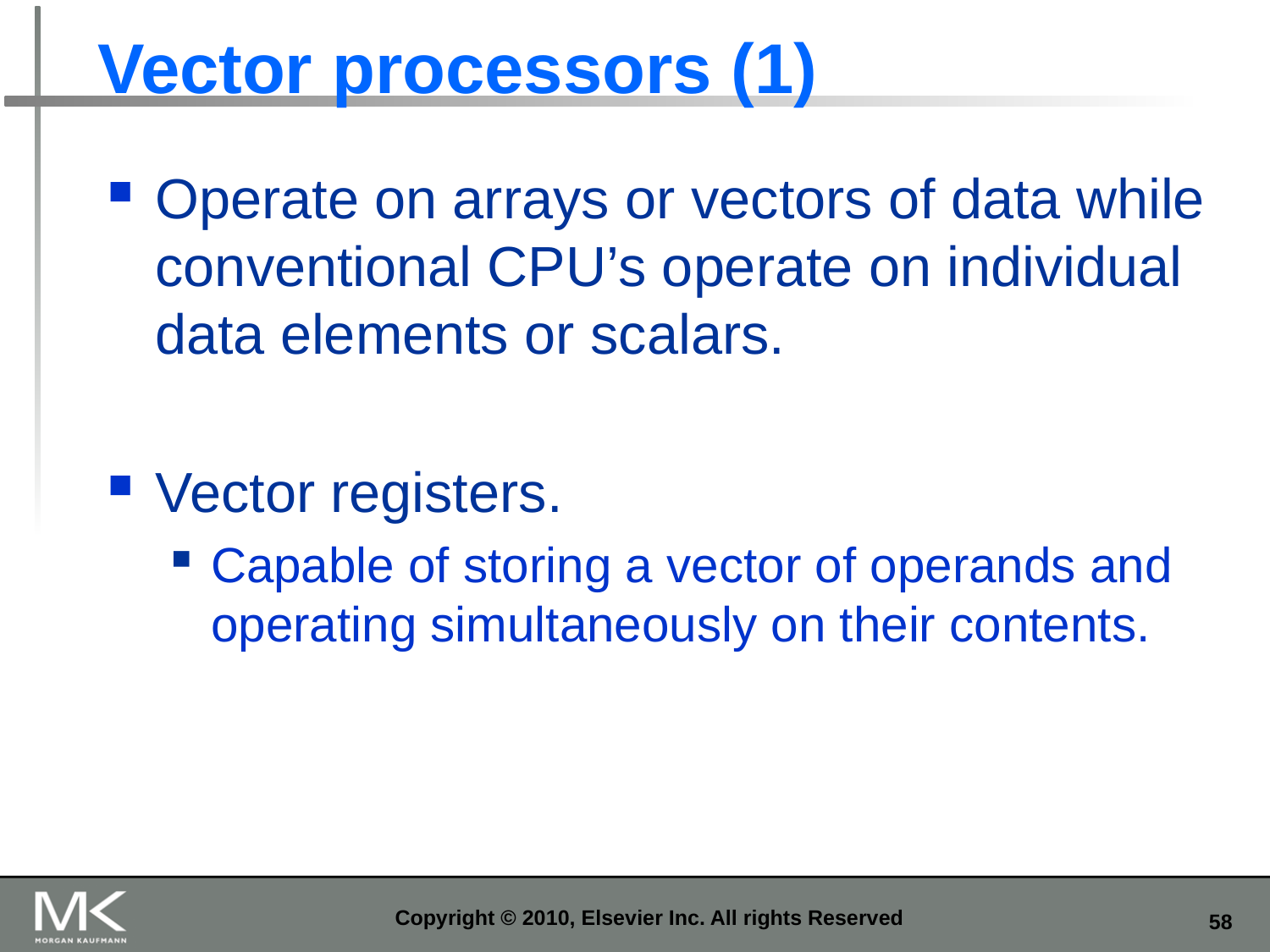

# Vector processors (1)
Operate on arrays or vectors of data while conventional CPU’s operate on individual data elements or scalars.

Vector registers.
Capable of storing a vector of operands and operating simultaneously on their contents.
Copyright © 2010, Elsevier Inc. All rights Reserved